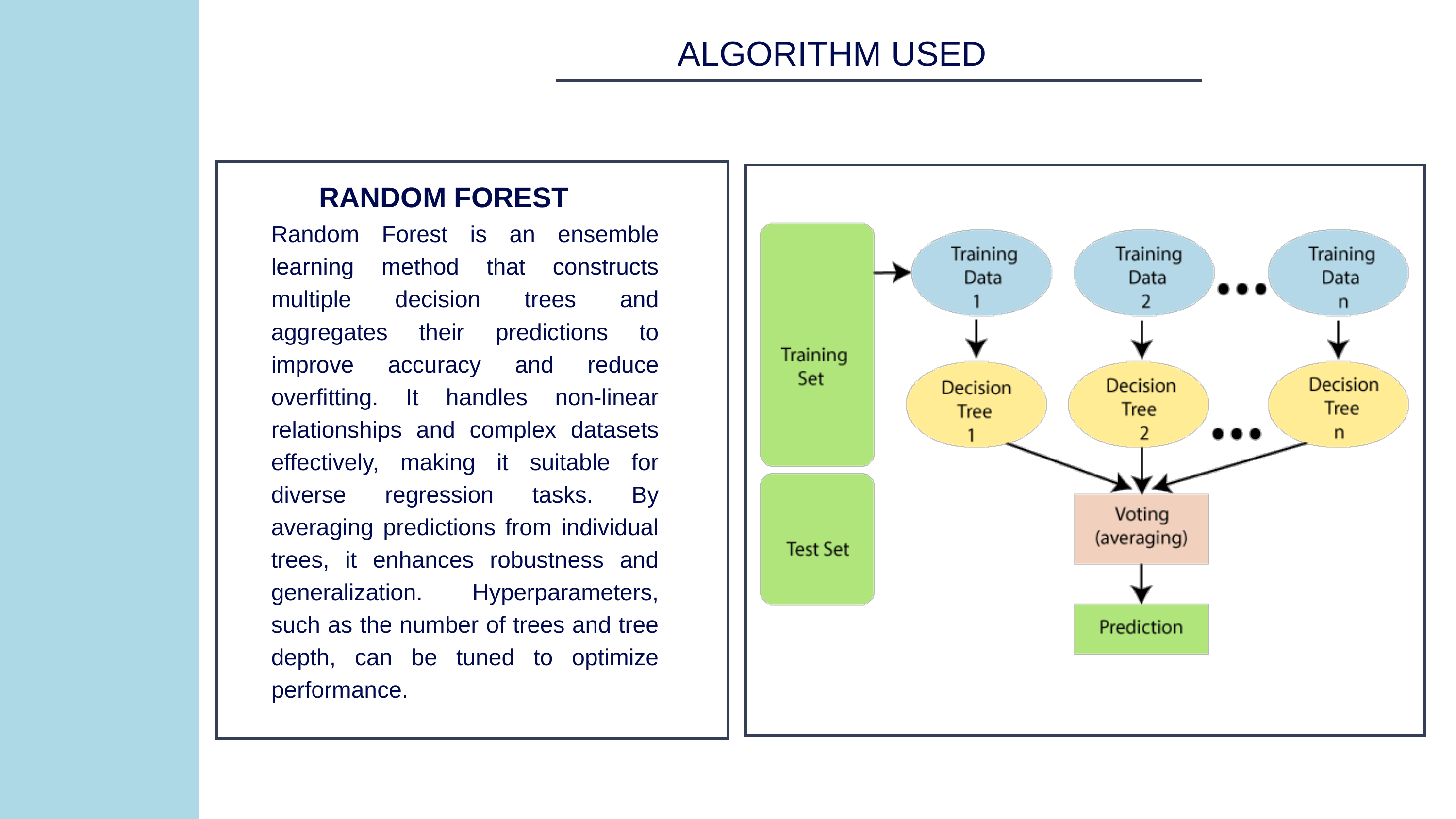

ALGORITHM USED

RANDOM FOREST
Random Forest is an ensemble learning method that constructs multiple decision trees and aggregates their predictions to improve accuracy and reduce overfitting. It handles non-linear relationships and complex datasets effectively, making it suitable for diverse regression tasks. By averaging predictions from individual trees, it enhances robustness and generalization. Hyperparameters, such as the number of trees and tree depth, can be tuned to optimize performance.